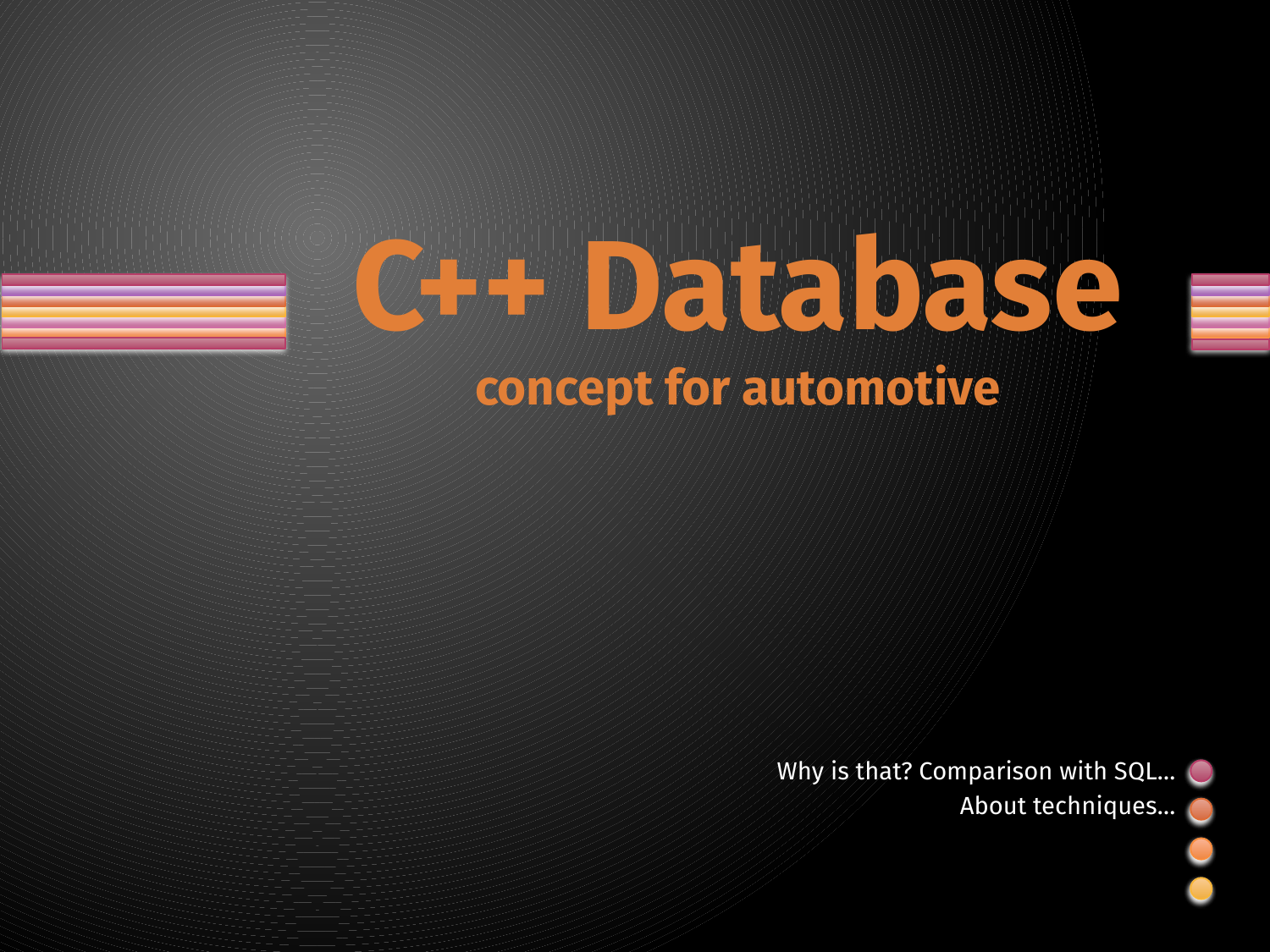

# C++ Database concept for automotive
Why is that? Comparison with SQL…
About techniques…